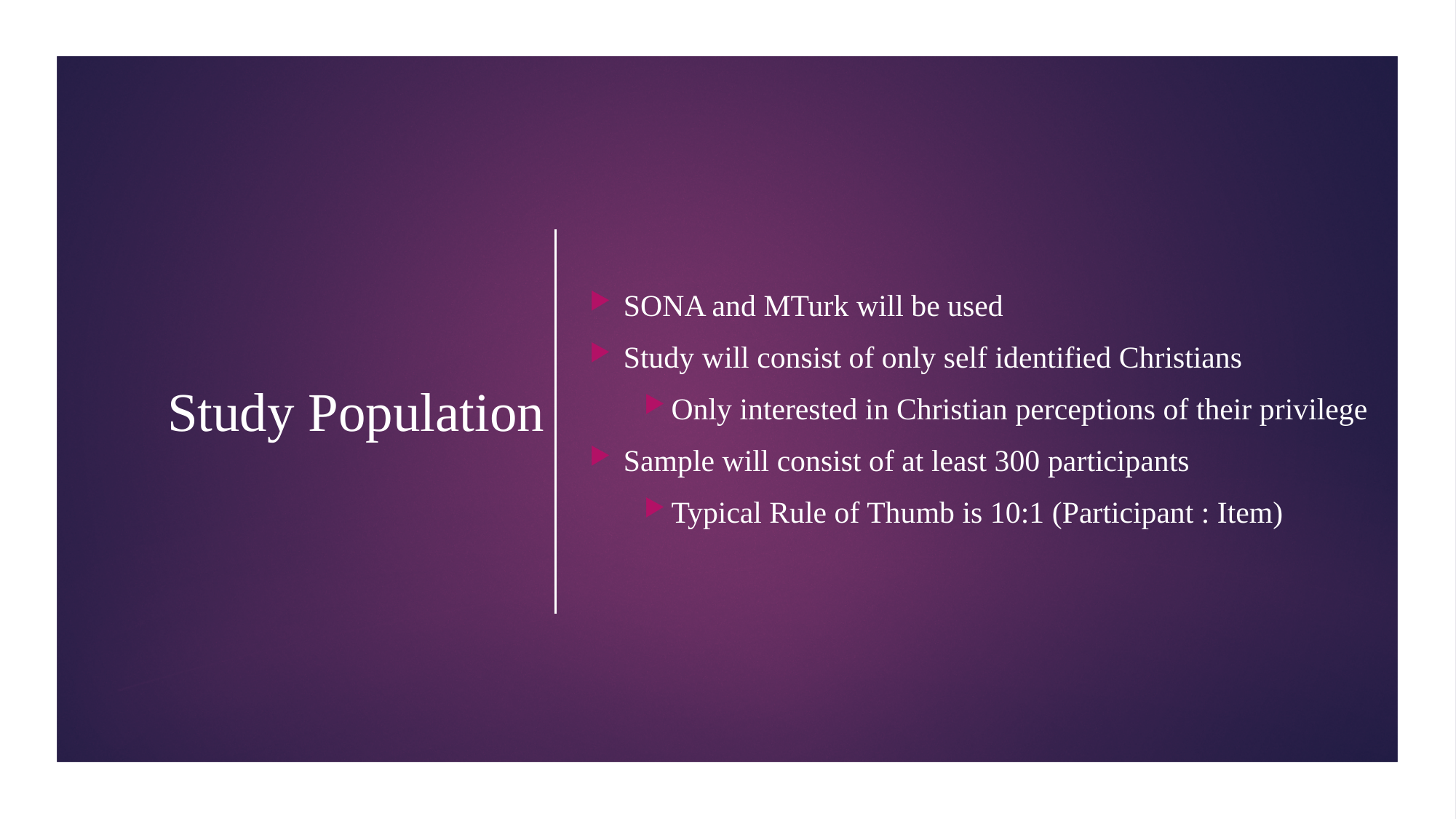

SONA and MTurk will be used
Study will consist of only self identified Christians
Only interested in Christian perceptions of their privilege
Sample will consist of at least 300 participants
Typical Rule of Thumb is 10:1 (Participant : Item)
# Study Population